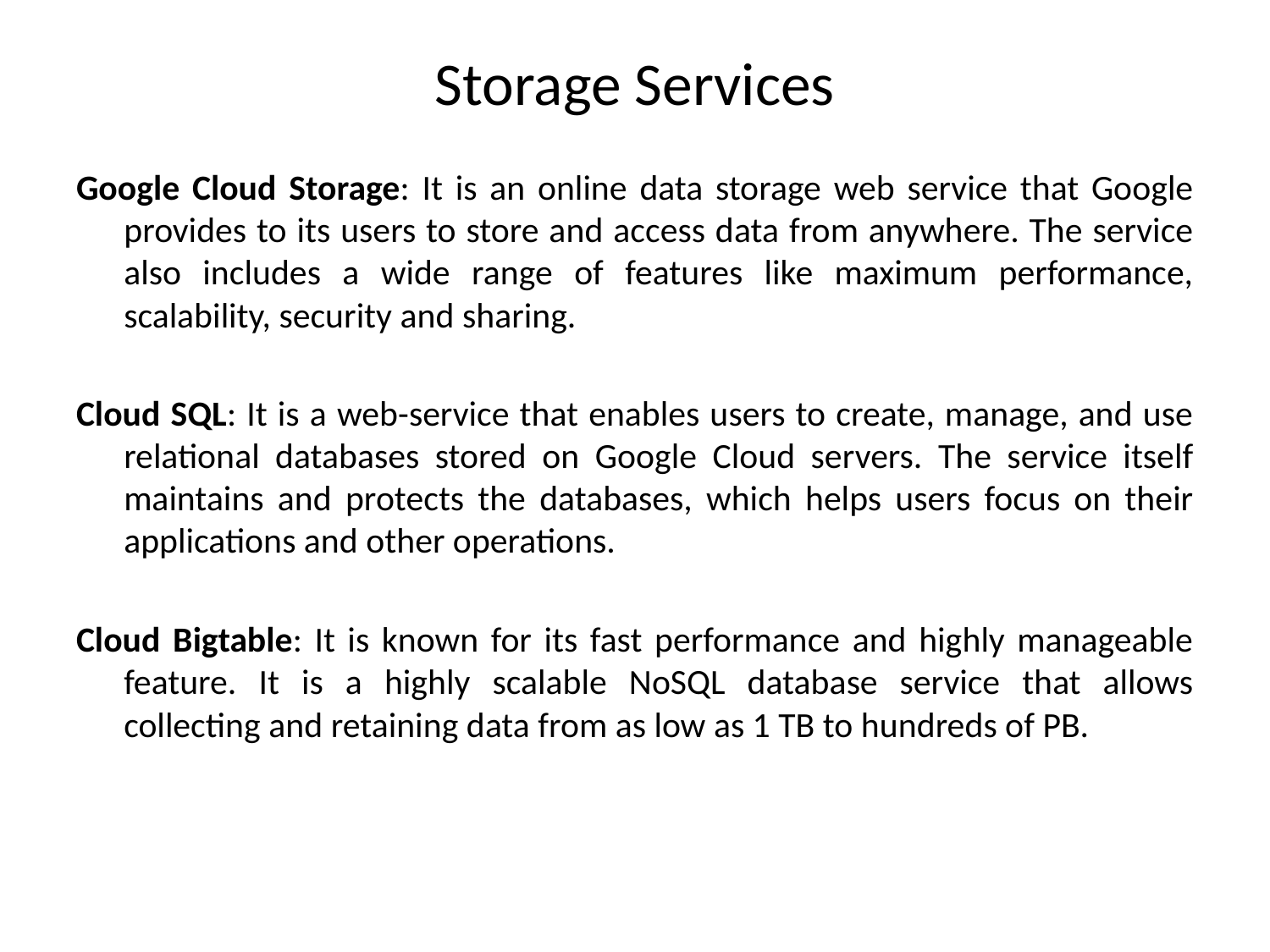

# Storage Services
Google Cloud Storage: It is an online data storage web service that Google provides to its users to store and access data from anywhere. The service also includes a wide range of features like maximum performance, scalability, security and sharing.

Cloud SQL: It is a web-service that enables users to create, manage, and use relational databases stored on Google Cloud servers. The service itself maintains and protects the databases, which helps users focus on their applications and other operations.

Cloud Bigtable: It is known for its fast performance and highly manageable feature. It is a highly scalable NoSQL database service that allows collecting and retaining data from as low as 1 TB to hundreds of PB.